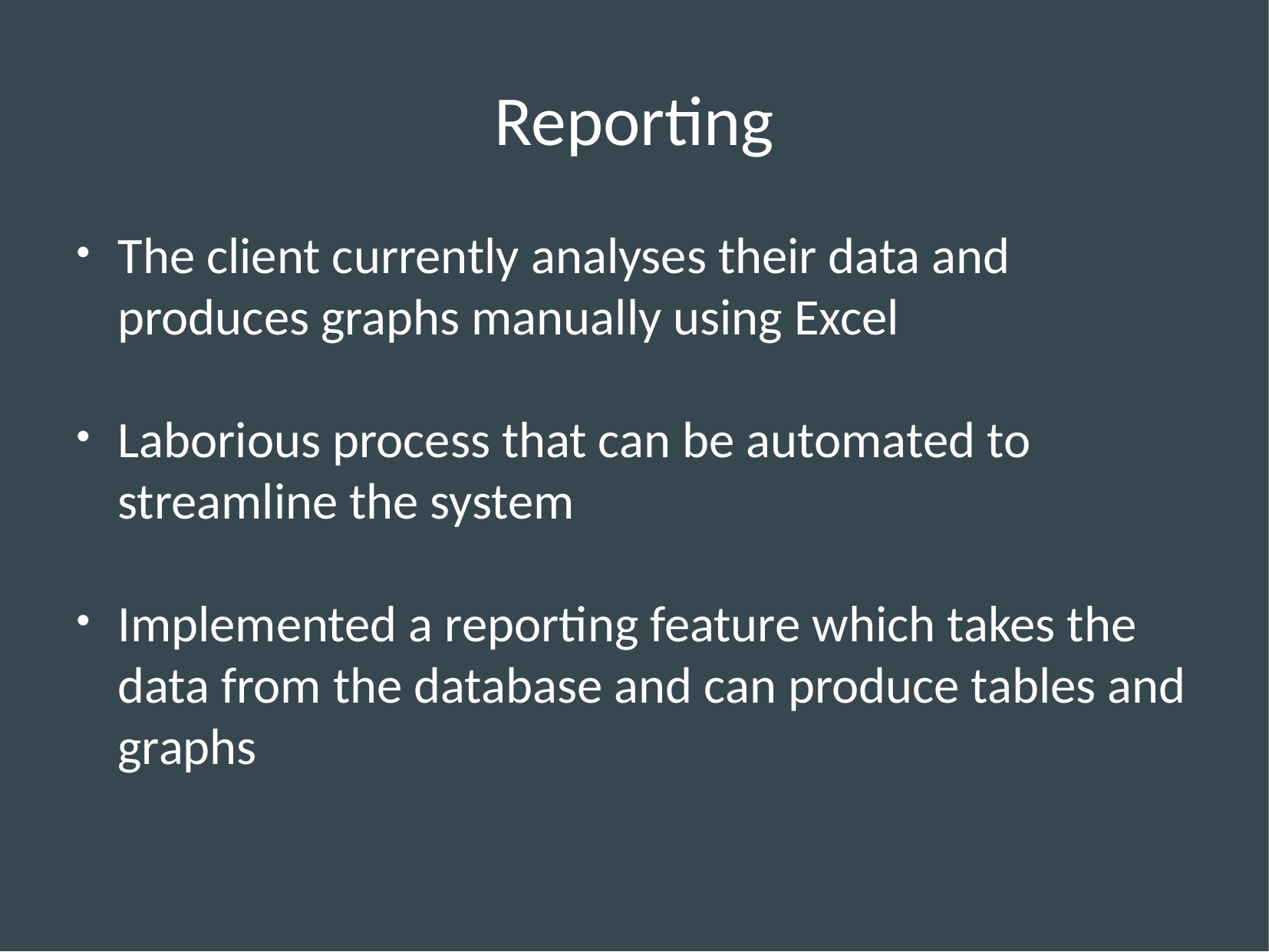

Reporting
The client currently analyses their data and produces graphs manually using Excel

Laborious process that can be automated to streamline the system

Implemented a reporting feature which takes the data from the database and can produce tables and graphs